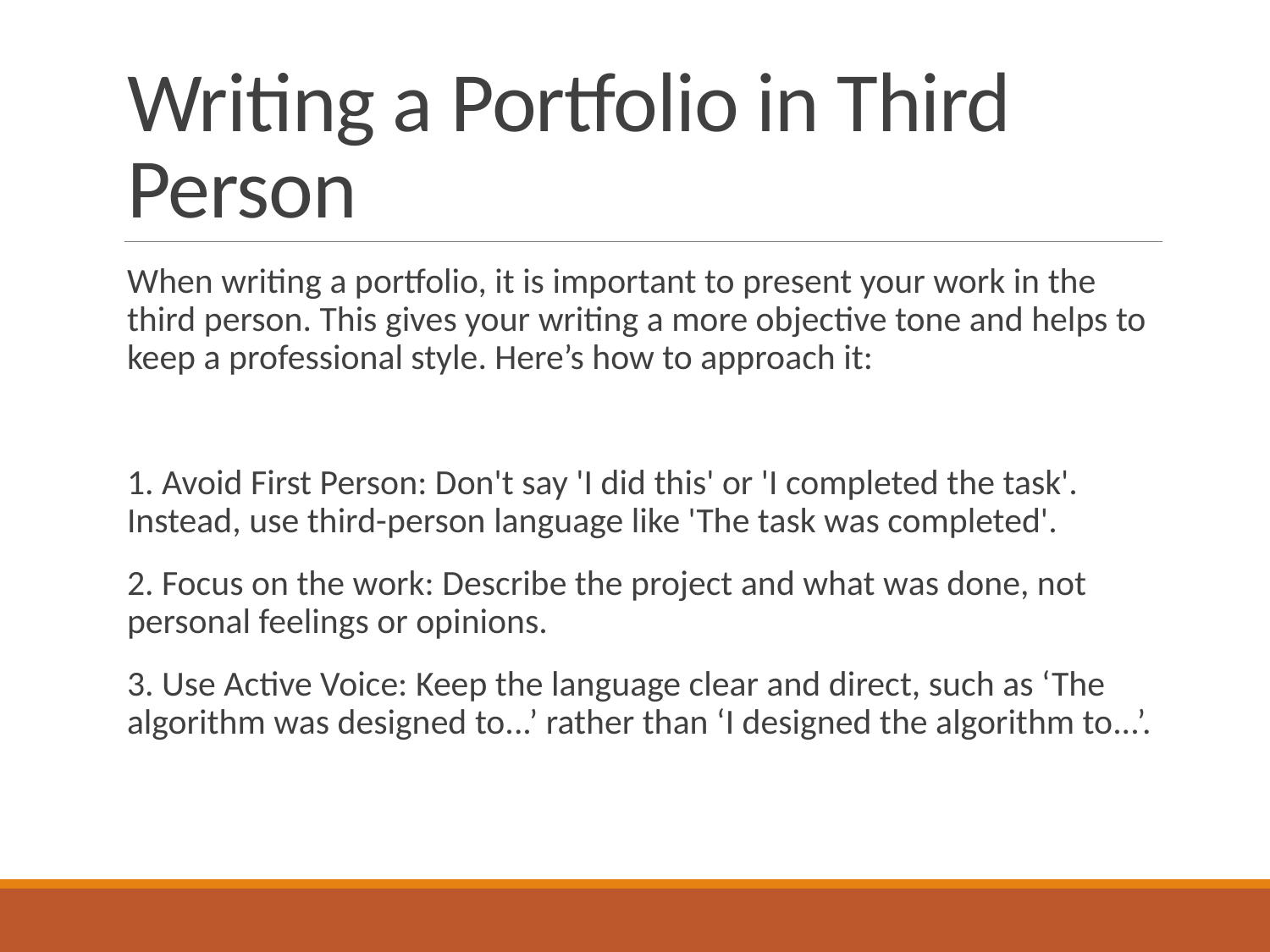

# Writing a Portfolio in Third Person
When writing a portfolio, it is important to present your work in the third person. This gives your writing a more objective tone and helps to keep a professional style. Here’s how to approach it:

1. Avoid First Person: Don't say 'I did this' or 'I completed the task'. Instead, use third-person language like 'The task was completed'.
2. Focus on the work: Describe the project and what was done, not personal feelings or opinions.
3. Use Active Voice: Keep the language clear and direct, such as ‘The algorithm was designed to...’ rather than ‘I designed the algorithm to...’.